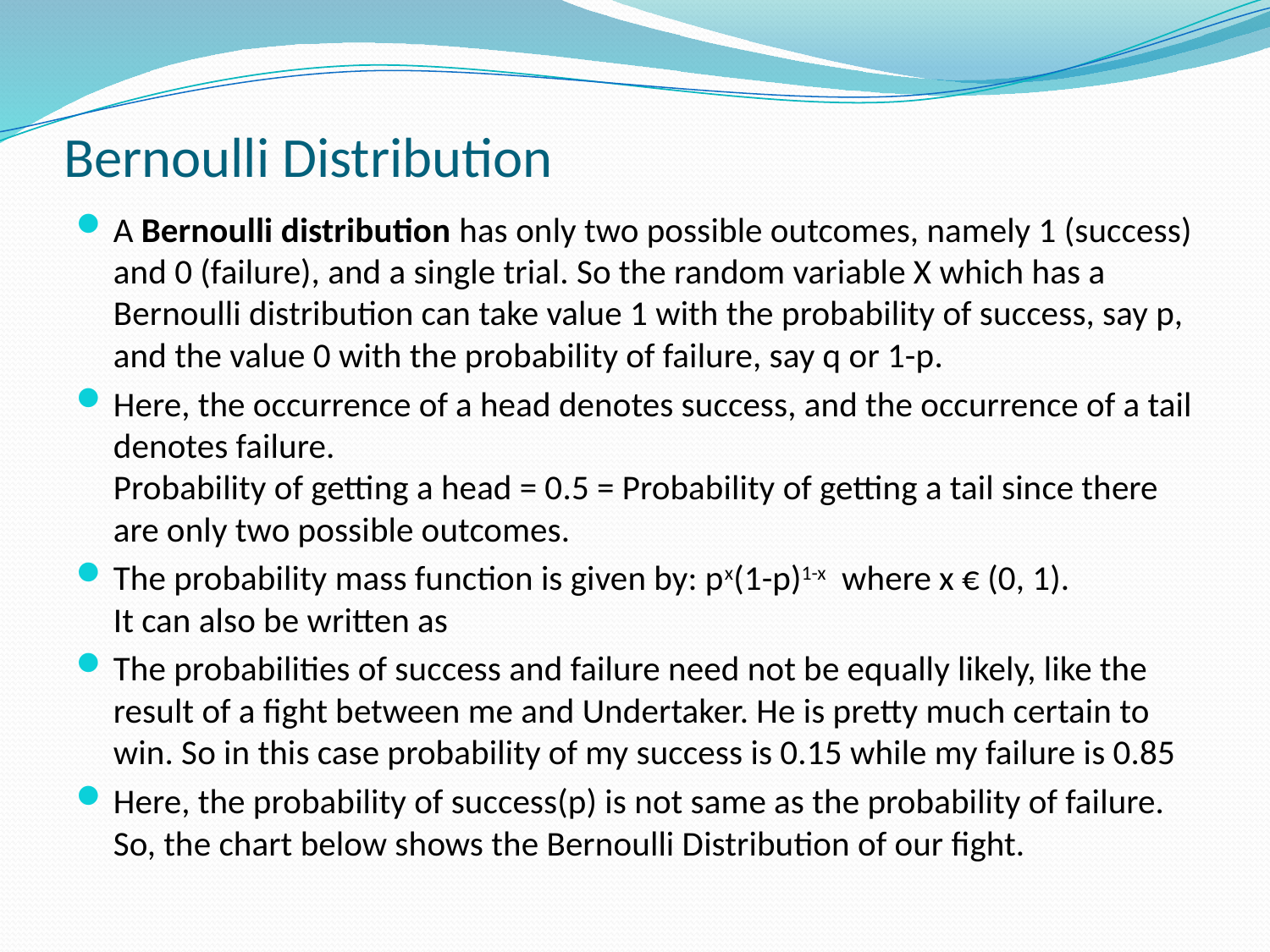

# Bernoulli Distribution
A Bernoulli distribution has only two possible outcomes, namely 1 (success) and 0 (failure), and a single trial. So the random variable X which has a Bernoulli distribution can take value 1 with the probability of success, say p, and the value 0 with the probability of failure, say q or 1-p.
Here, the occurrence of a head denotes success, and the occurrence of a tail denotes failure.
Probability of getting a head = 0.5 = Probability of getting a tail since there are only two possible outcomes.
The probability mass function is given by: px(1-p)1-x  where x € (0, 1).
It can also be written as
The probabilities of success and failure need not be equally likely, like the result of a fight between me and Undertaker. He is pretty much certain to win. So in this case probability of my success is 0.15 while my failure is 0.85
Here, the probability of success(p) is not same as the probability of failure. So, the chart below shows the Bernoulli Distribution of our fight.